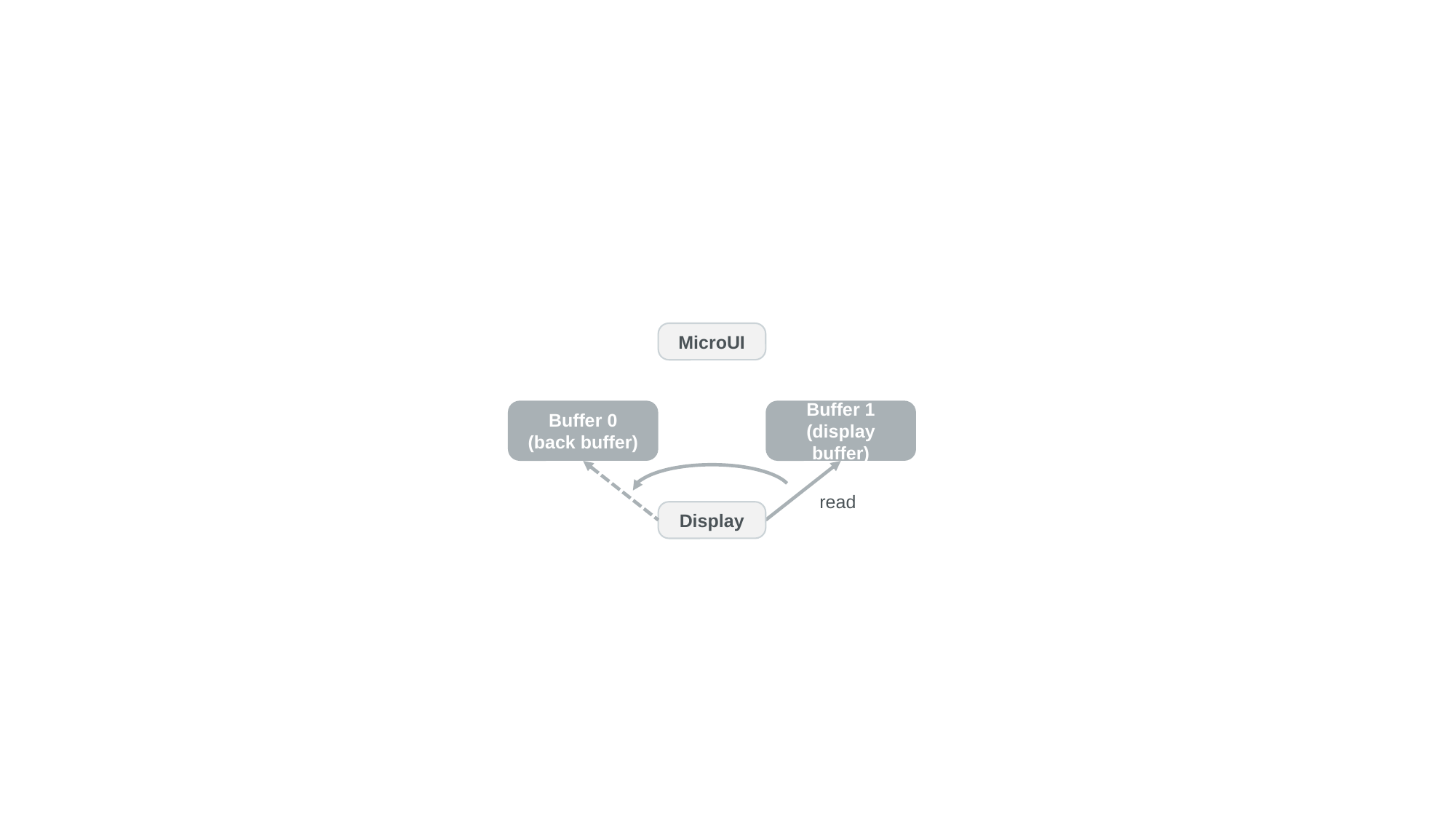

MicroUI
Buffer 0
(back buffer)
Buffer 1
(display buffer)

read
Display